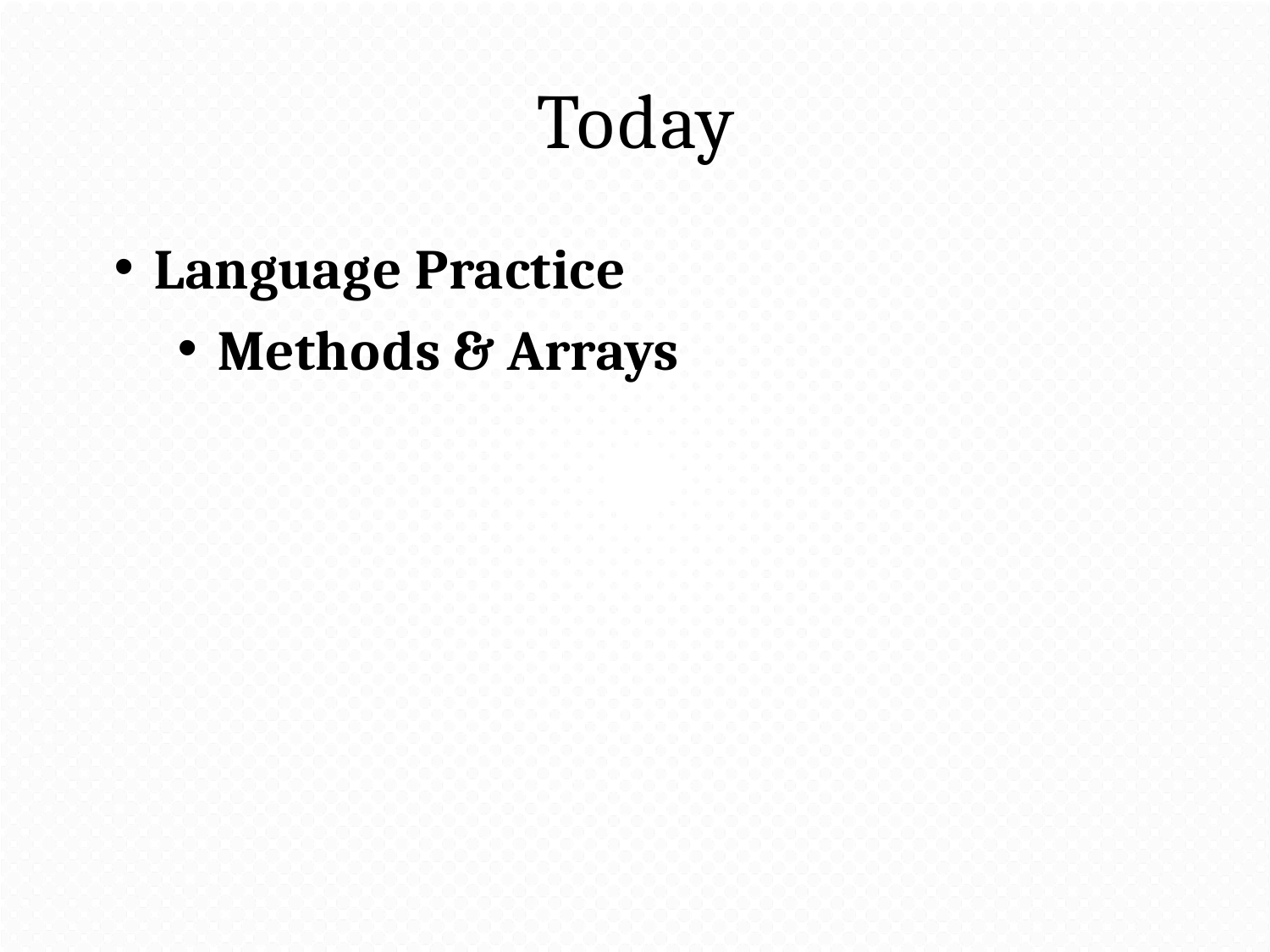

# Today
Language Practice
Methods & Arrays